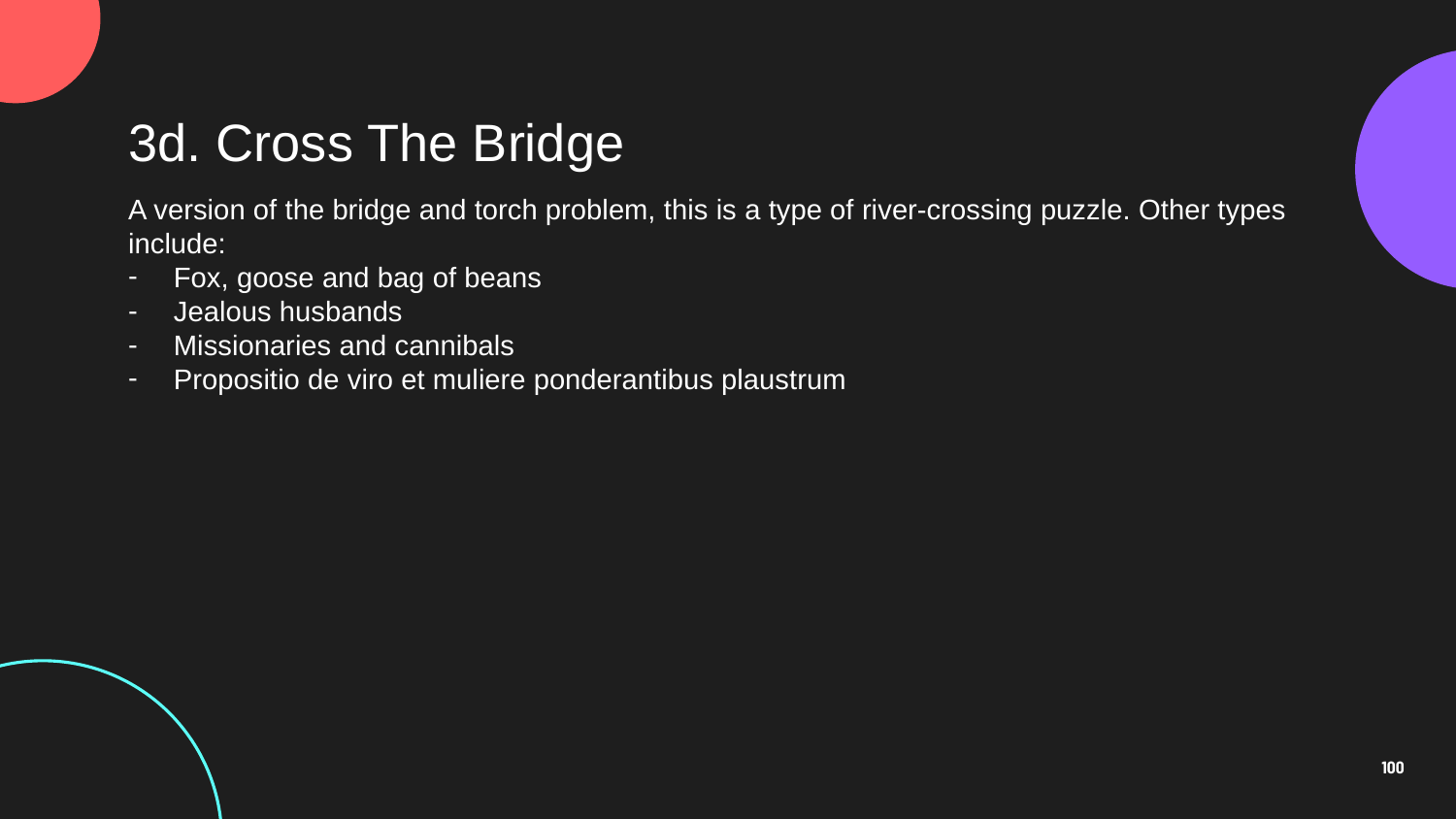

3d. Cross The Bridge
A version of the bridge and torch problem, this is a type of river-crossing puzzle. Other types include:
Fox, goose and bag of beans
Jealous husbands
Missionaries and cannibals
Propositio de viro et muliere ponderantibus plaustrum
100